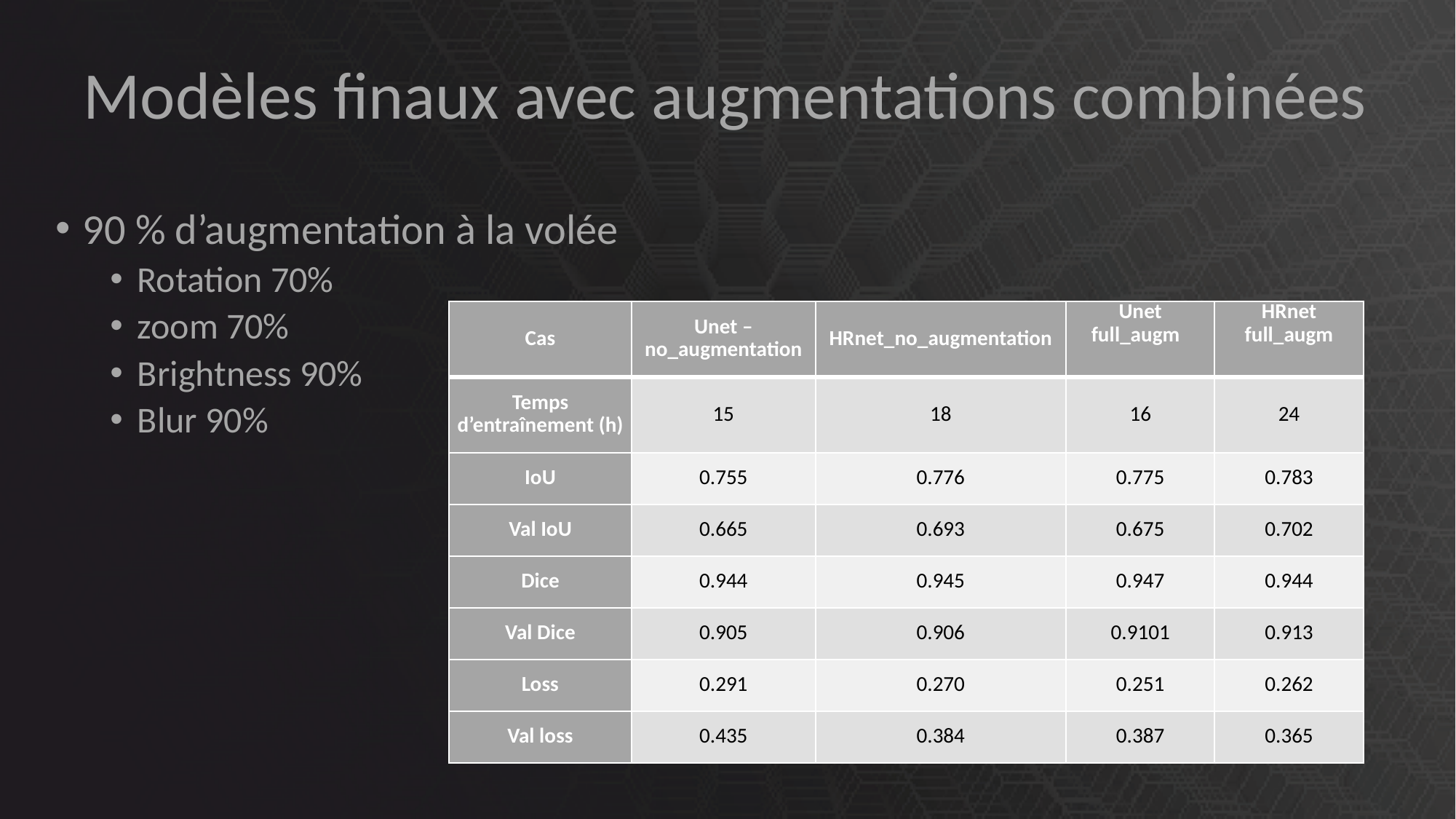

# Modèles finaux avec augmentations combinées
90 % d’augmentation à la volée
Rotation 70%
zoom 70%
Brightness 90%
Blur 90%

| Cas | Unet – no\_augmentation | HRnet\_no\_augmentation | Unet full\_augm | HRnet full\_augm |
| --- | --- | --- | --- | --- |
| Temps d’entraînement (h) | 15 | 18 | 16 | 24 |
| IoU | 0.755 | 0.776 | 0.775 | 0.783 |
| Val IoU | 0.665 | 0.693 | 0.675 | 0.702 |
| Dice | 0.944 | 0.945 | 0.947 | 0.944 |
| Val Dice | 0.905 | 0.906 | 0.9101 | 0.913 |
| Loss | 0.291 | 0.270 | 0.251 | 0.262 |
| Val loss | 0.435 | 0.384 | 0.387 | 0.365 |